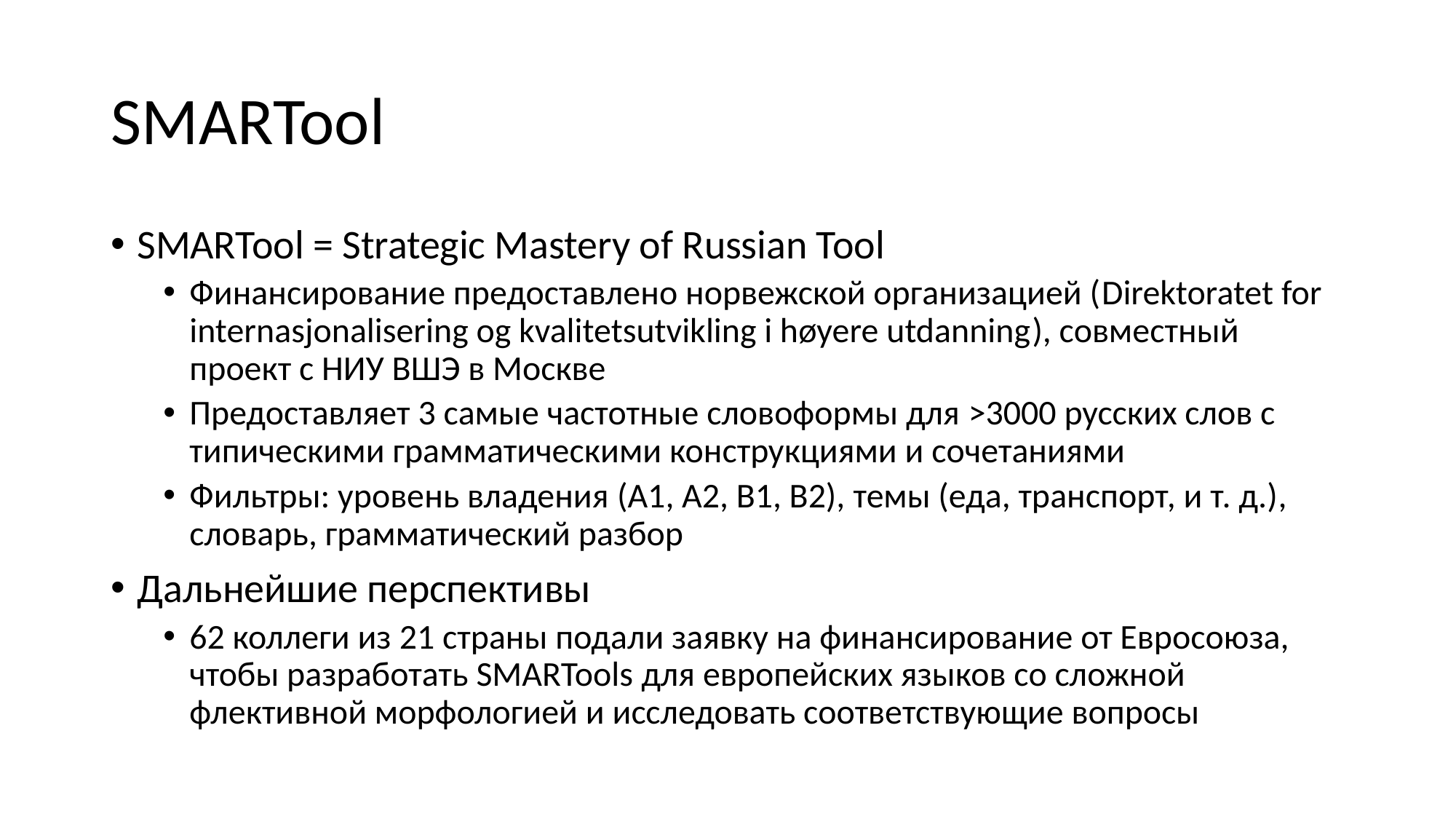

# SMARTool
SMARTool = Strategic Mastery of Russian Tool
Финансирование предоставлено норвежской организацией (Direktoratet for internasjonalisering og kvalitetsutvikling i høyere utdanning), совместный проект с НИУ ВШЭ в Москве
Предоставляет 3 самые частотные словоформы для >3000 русских слов с типическими грамматическими конструкциями и сочетаниями
Фильтры: уровень владения (A1, A2, B1, B2), темы (еда, транспорт, и т. д.), словарь, грамматический разбор
Дальнейшие перспективы
62 коллеги из 21 страны подали заявку на финансирование от Евросоюза, чтобы разработать SMARTools для европейских языков со сложной флективной морфологией и исследовать соответствующие вопросы